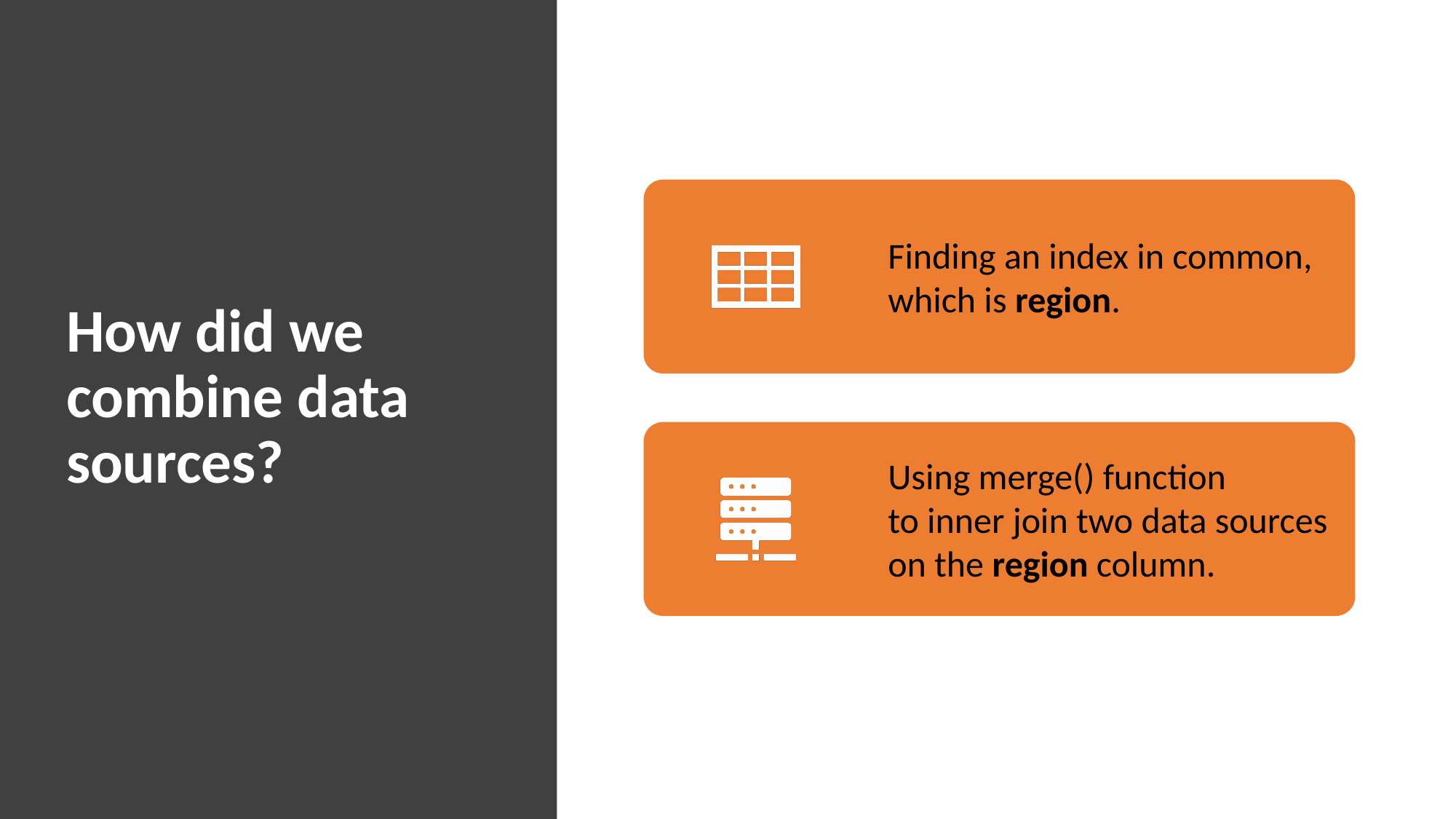

Finding an index in common, which is region.
Using merge() function to inner join two data sources on the region column.
# How did we combine data sources?